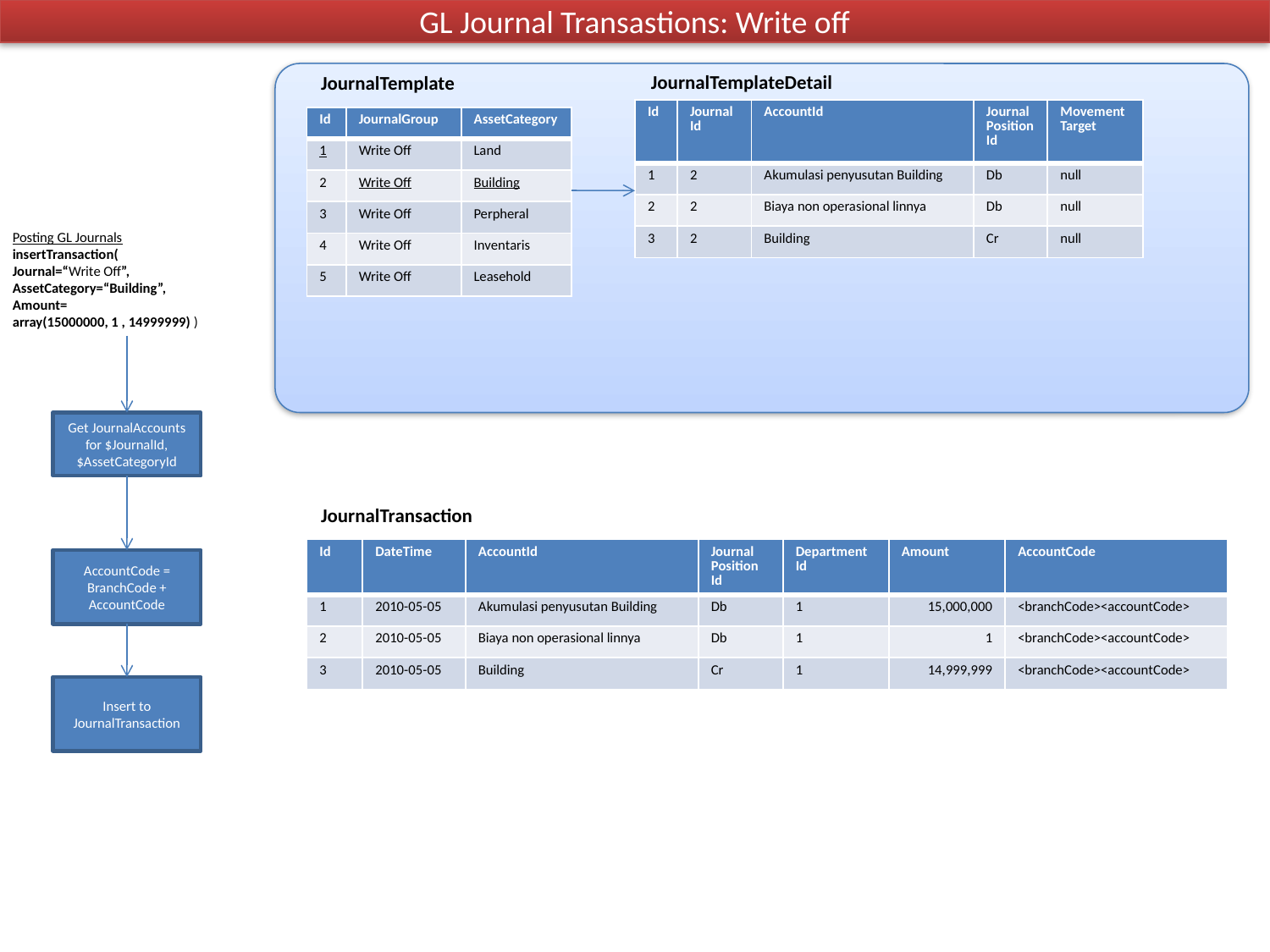

GL Journal Transastions: Write off

JournalTemplateDetail
JournalTemplate
| Id | Journal Id | AccountId | JournalPositionId | MovementTarget |
| --- | --- | --- | --- | --- |
| 1 | 2 | Akumulasi penyusutan Building | Db | null |
| 2 | 2 | Biaya non operasional linnya | Db | null |
| 3 | 2 | Building | Cr | null |
| Id | JournalGroup | AssetCategory |
| --- | --- | --- |
| 1 | Write Off | Land |
| 2 | Write Off | Building |
| 3 | Write Off | Perpheral |
| 4 | Write Off | Inventaris |
| 5 | Write Off | Leasehold |
Posting GL Journals
insertTransaction(
Journal=“Write Off”,
AssetCategory=“Building”,
Amount=
array(15000000, 1 , 14999999) )
Get JournalAccounts for $JournalId, $AssetCategoryId
JournalTransaction

| Id | DateTime | AccountId | Journal Position Id | Department Id | Amount | AccountCode |
| --- | --- | --- | --- | --- | --- | --- |
| 1 | 2010-05-05 | Akumulasi penyusutan Building | Db | 1 | 15,000,000 | <branchCode><accountCode> |
| 2 | 2010-05-05 | Biaya non operasional linnya | Db | 1 | 1 | <branchCode><accountCode> |
| 3 | 2010-05-05 | Building | Cr | 1 | 14,999,999 | <branchCode><accountCode> |
AccountCode = BranchCode + AccountCode
Insert to JournalTransaction